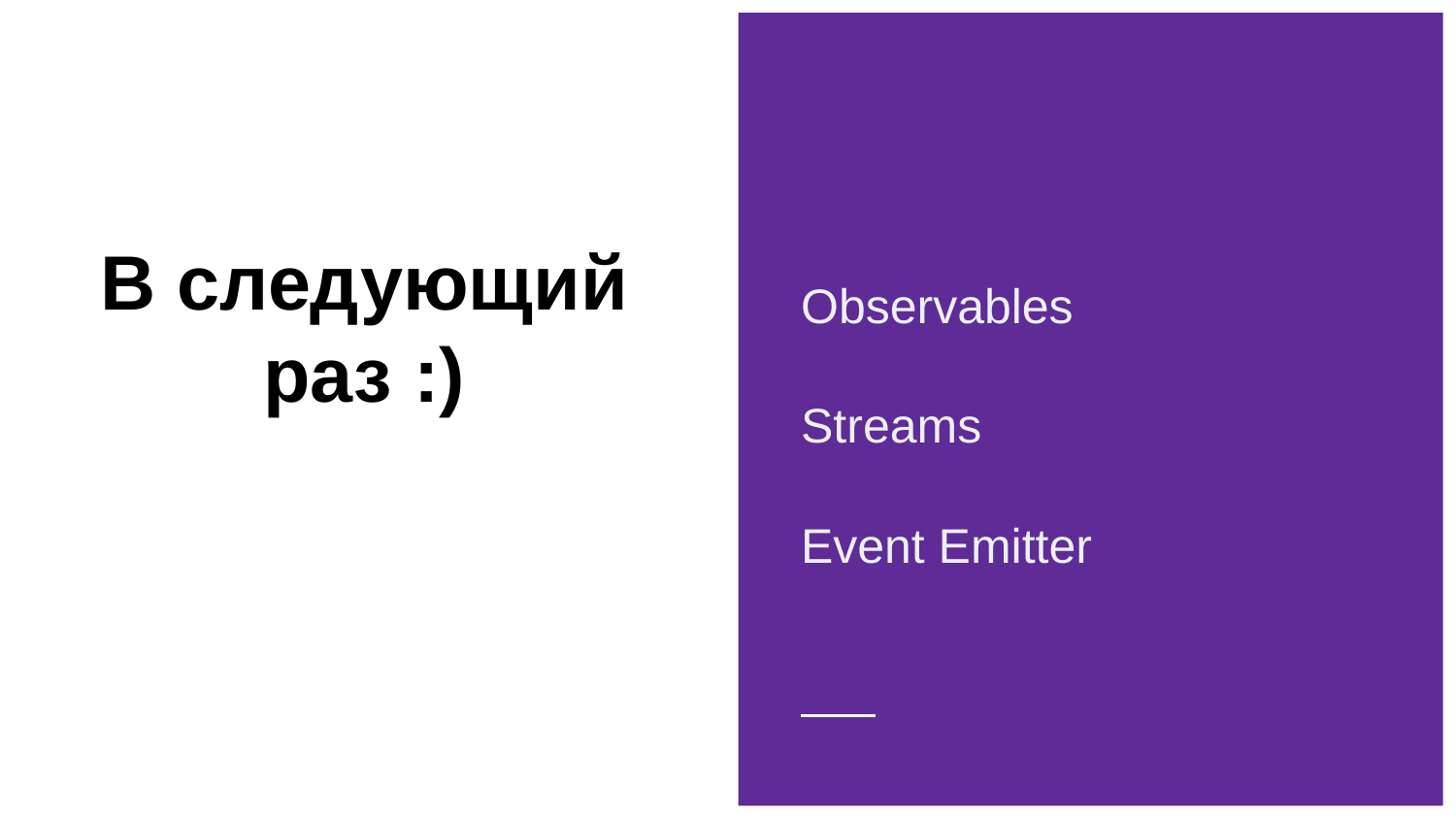

Observables
Streams
Event Emitter
# В следующий раз :)